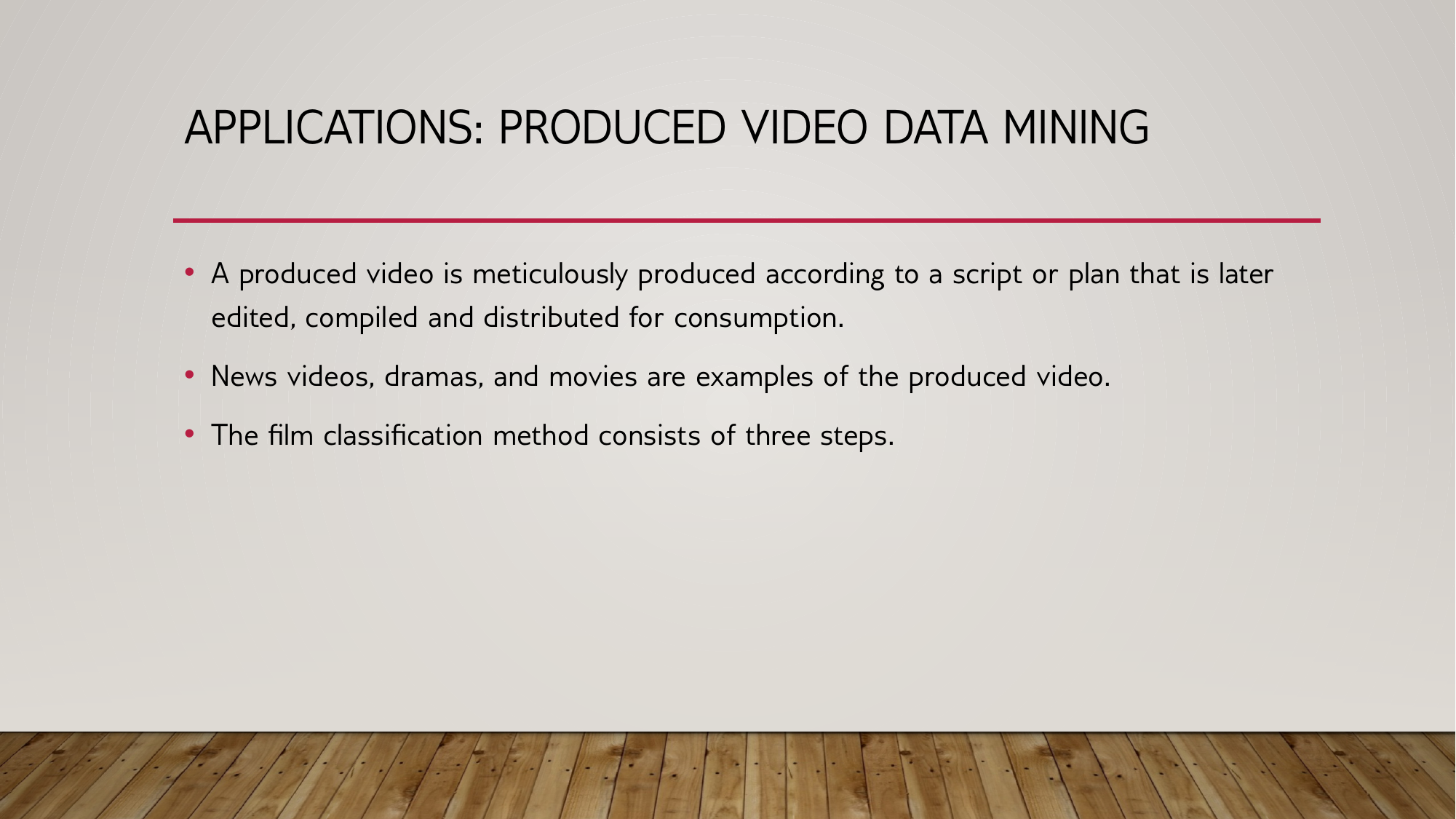

# Applications: produced video data mining
A produced video is meticulously produced according to a script or plan that is later edited, compiled and distributed for consumption.
News videos, dramas, and movies are examples of the produced video.
The film classification method consists of three steps.